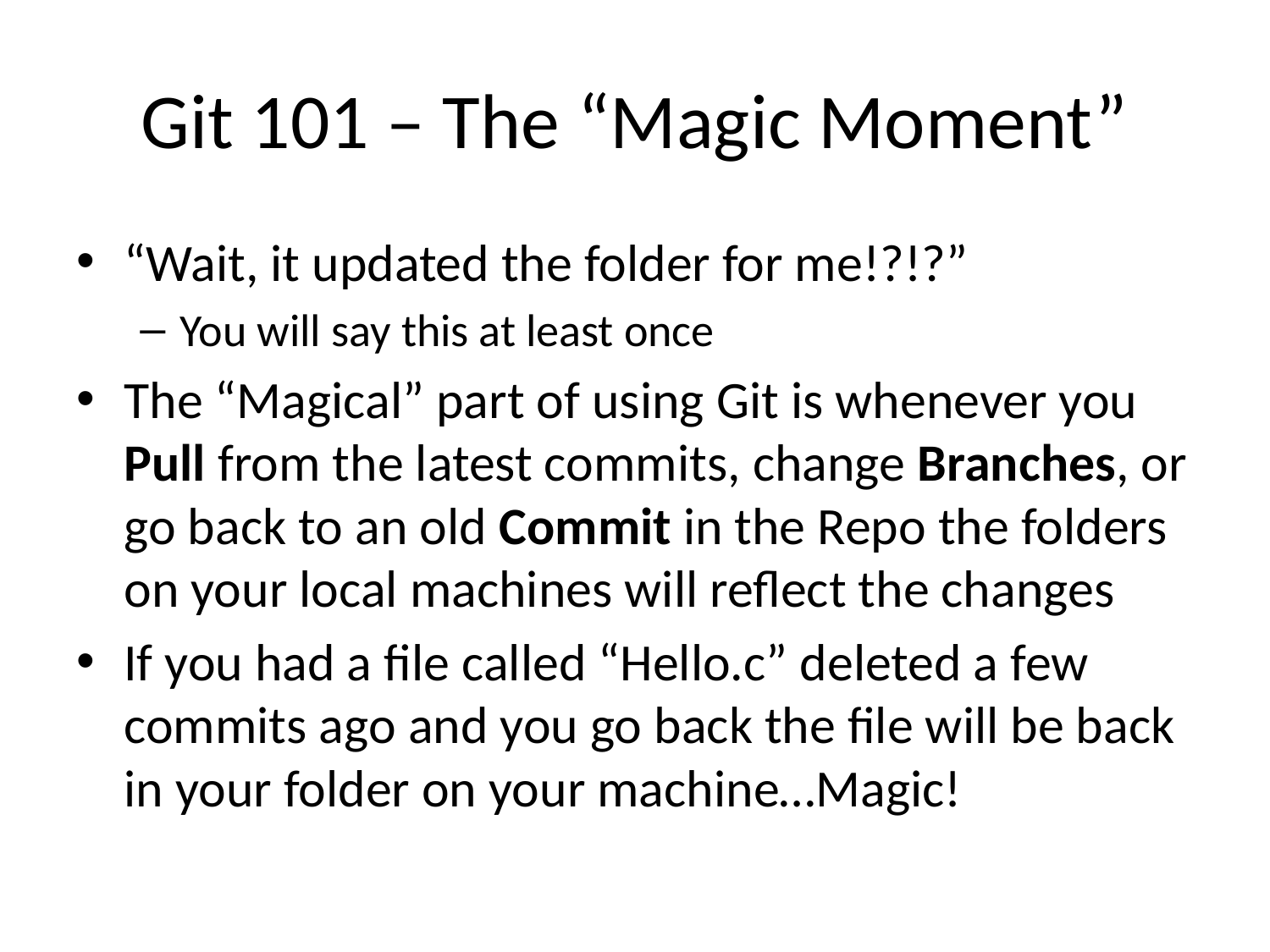

# Git 101 – The “Magic Moment”
“Wait, it updated the folder for me!?!?”
You will say this at least once
The “Magical” part of using Git is whenever you Pull from the latest commits, change Branches, or go back to an old Commit in the Repo the folders on your local machines will reflect the changes
If you had a file called “Hello.c” deleted a few commits ago and you go back the file will be back in your folder on your machine…Magic!